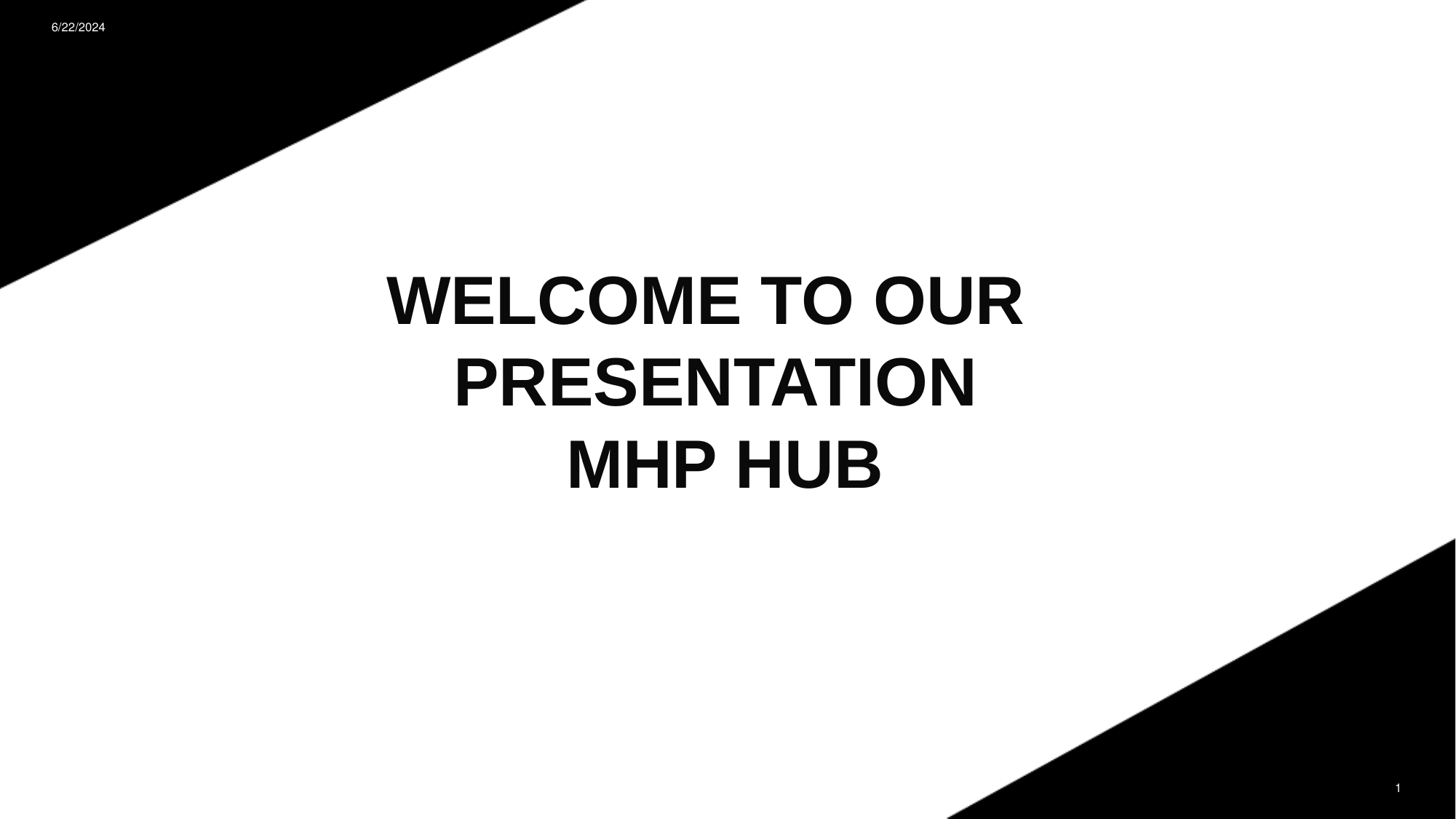

6/22/2024
WELCOME TO OUR
PRESENTATION
MHP HUB
TION

1